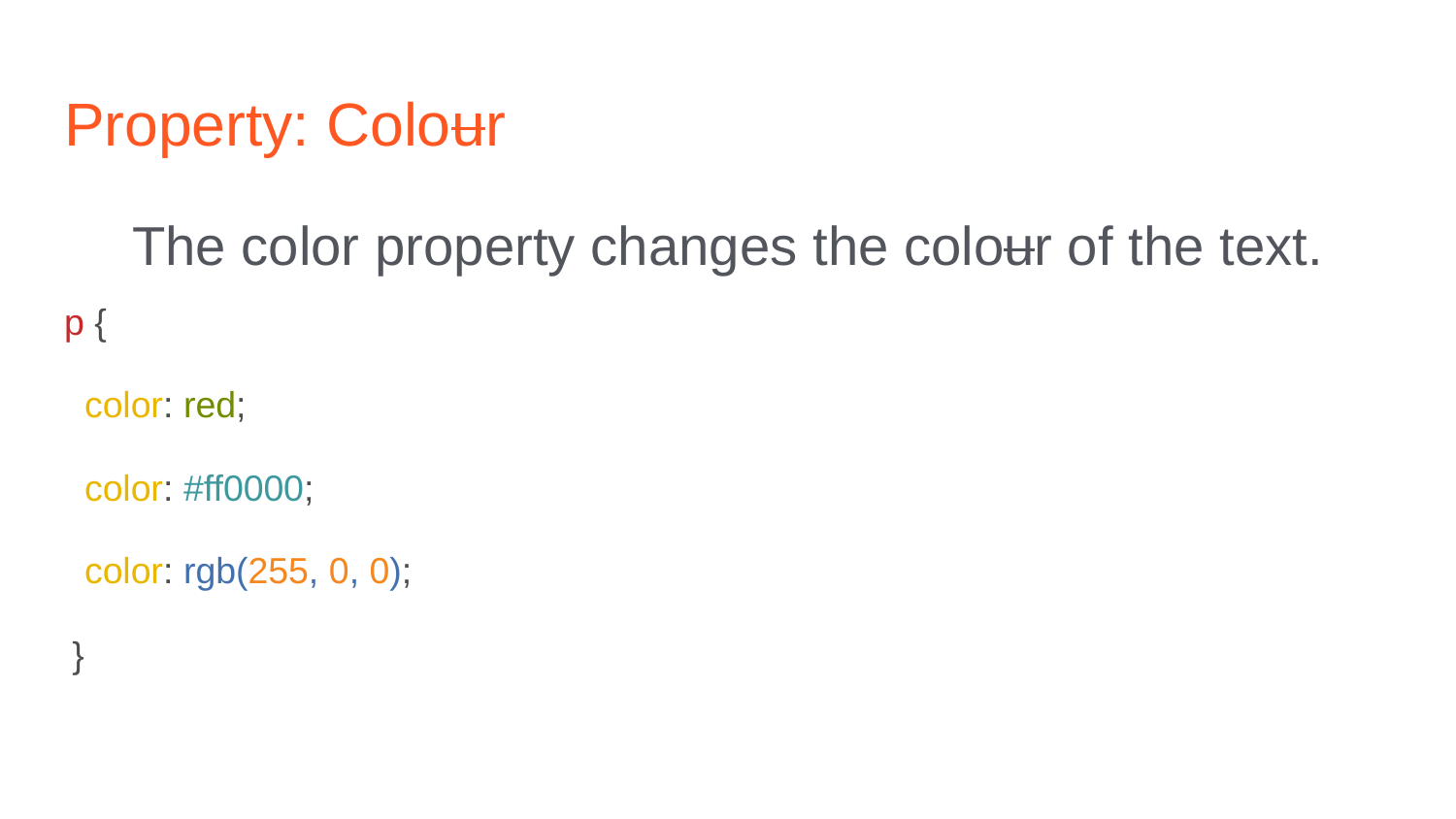

# Property: Colour
The color property changes the colour of the text.
p {
  color: red;
  color: #ff0000;
  color: rgb(255, 0, 0);
}